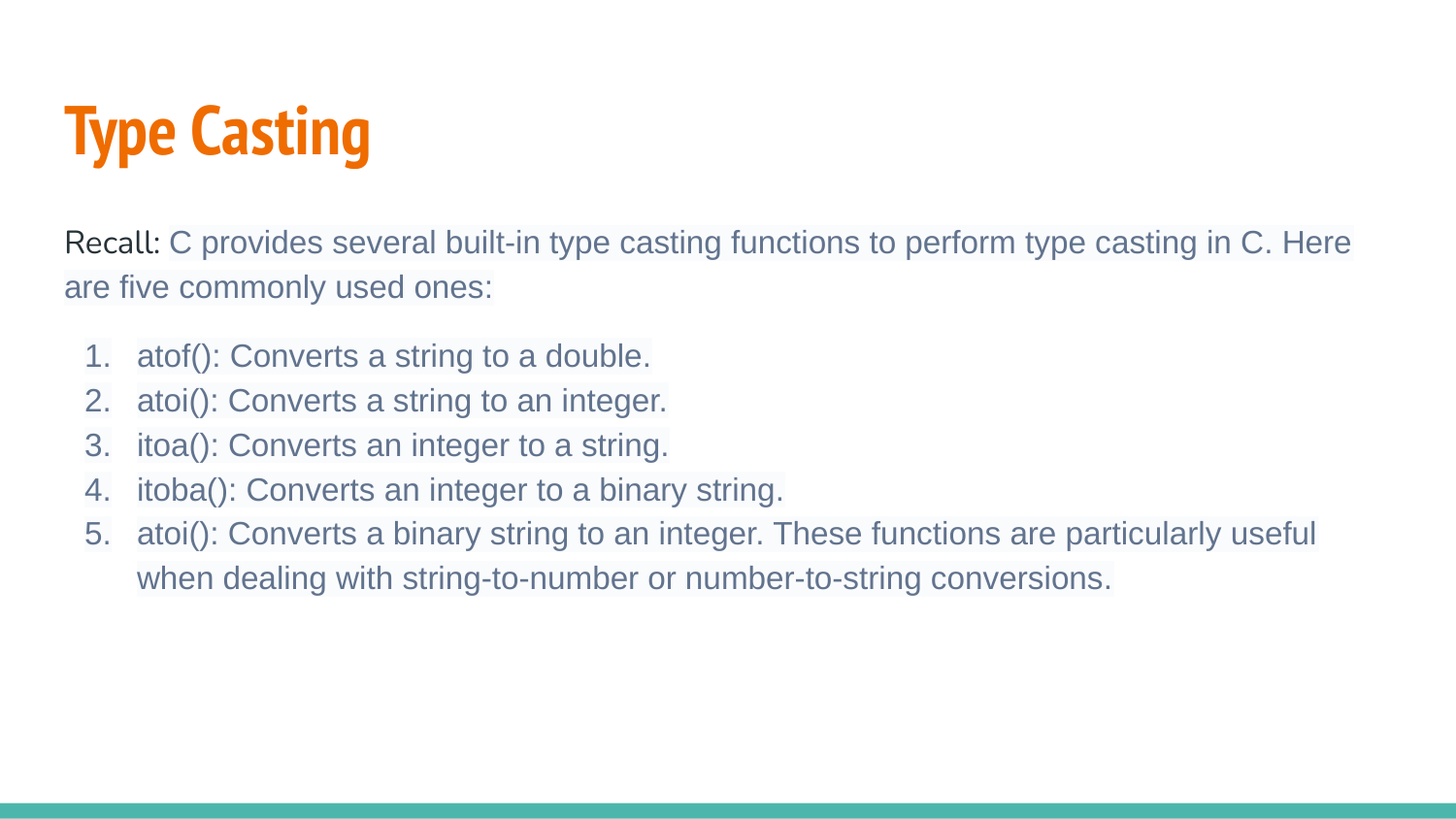

# Type Casting
Recall: C provides several built-in type casting functions to perform type casting in C. Here are five commonly used ones:
atof(): Converts a string to a double.
atoi(): Converts a string to an integer.
itoa(): Converts an integer to a string.
itoba(): Converts an integer to a binary string.
atoi(): Converts a binary string to an integer. These functions are particularly useful when dealing with string-to-number or number-to-string conversions.